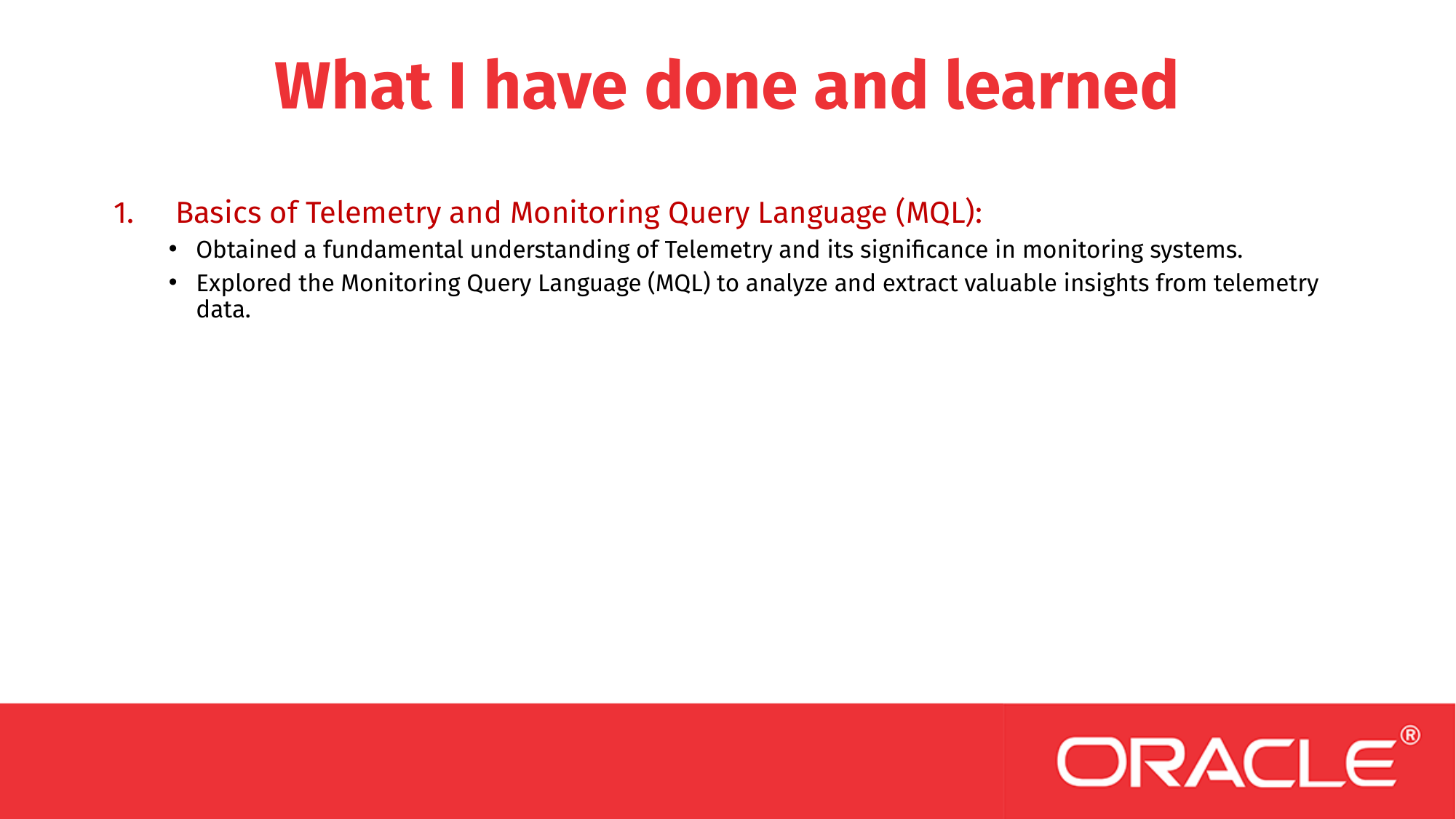

# What I have done and learned

Basics of Telemetry and Monitoring Query Language (MQL):
Obtained a fundamental understanding of Telemetry and its significance in monitoring systems.
Explored the Monitoring Query Language (MQL) to analyze and extract valuable insights from telemetry data.